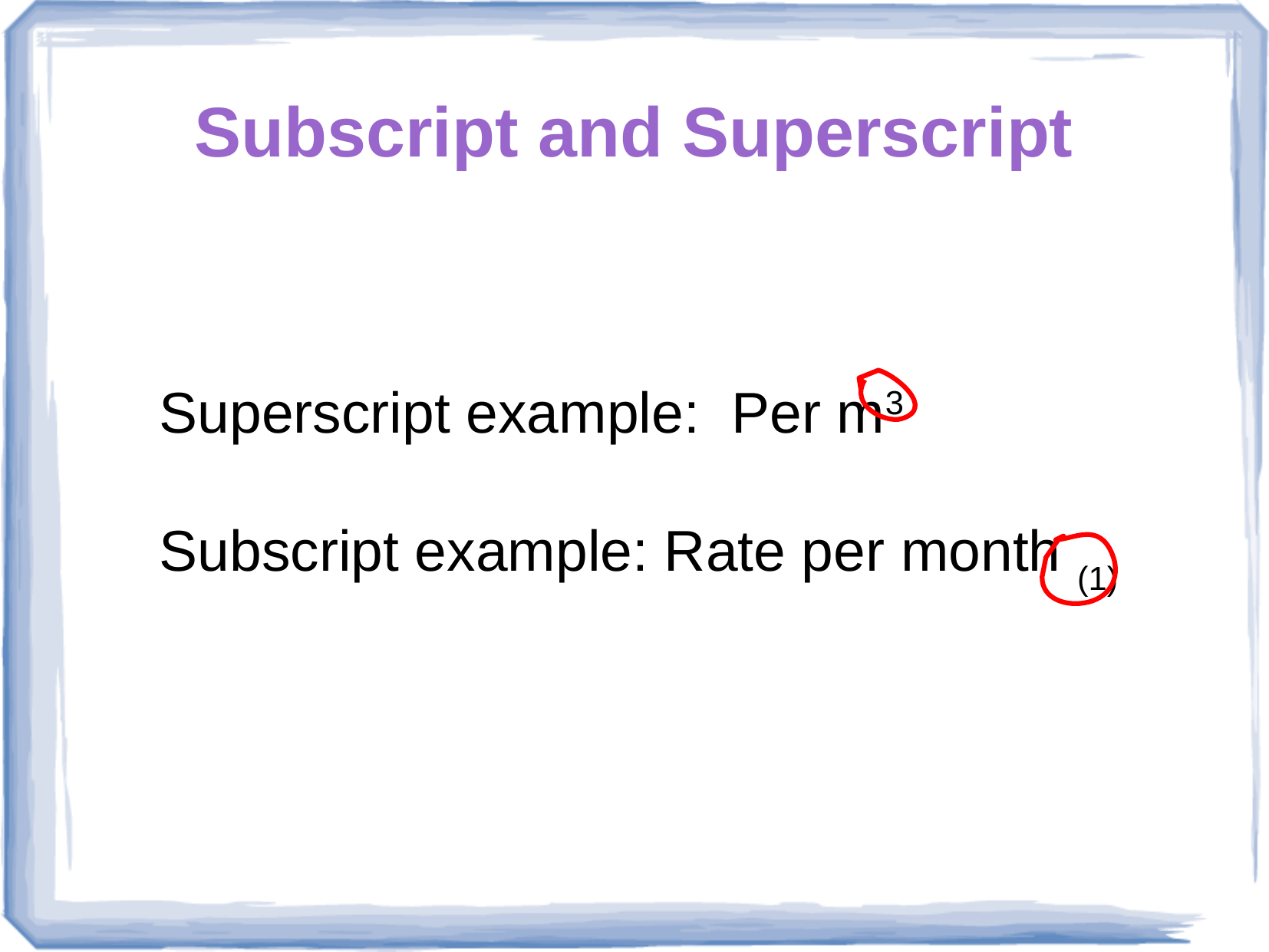

Subscript and Superscript
Superscript example:  Per m3

Subscript example: Rate per month (1)